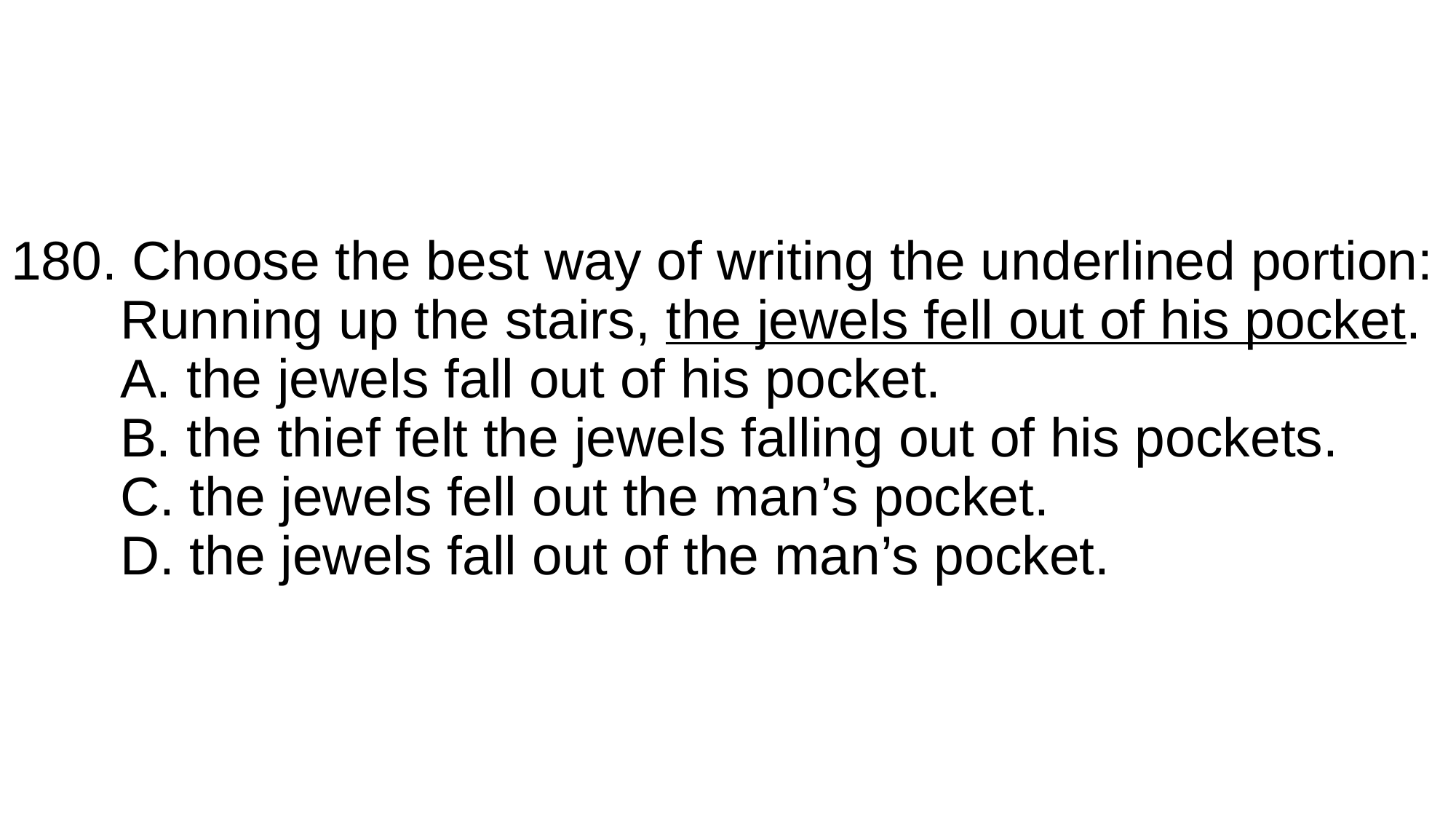

# 180. Choose the best way of writing the underlined portion: Running up the stairs, the jewels fell out of his pocket. A. the jewels fall out of his pocket. B. the thief felt the jewels falling out of his pockets. C. the jewels fell out the man’s pocket. D. the jewels fall out of the man’s pocket.